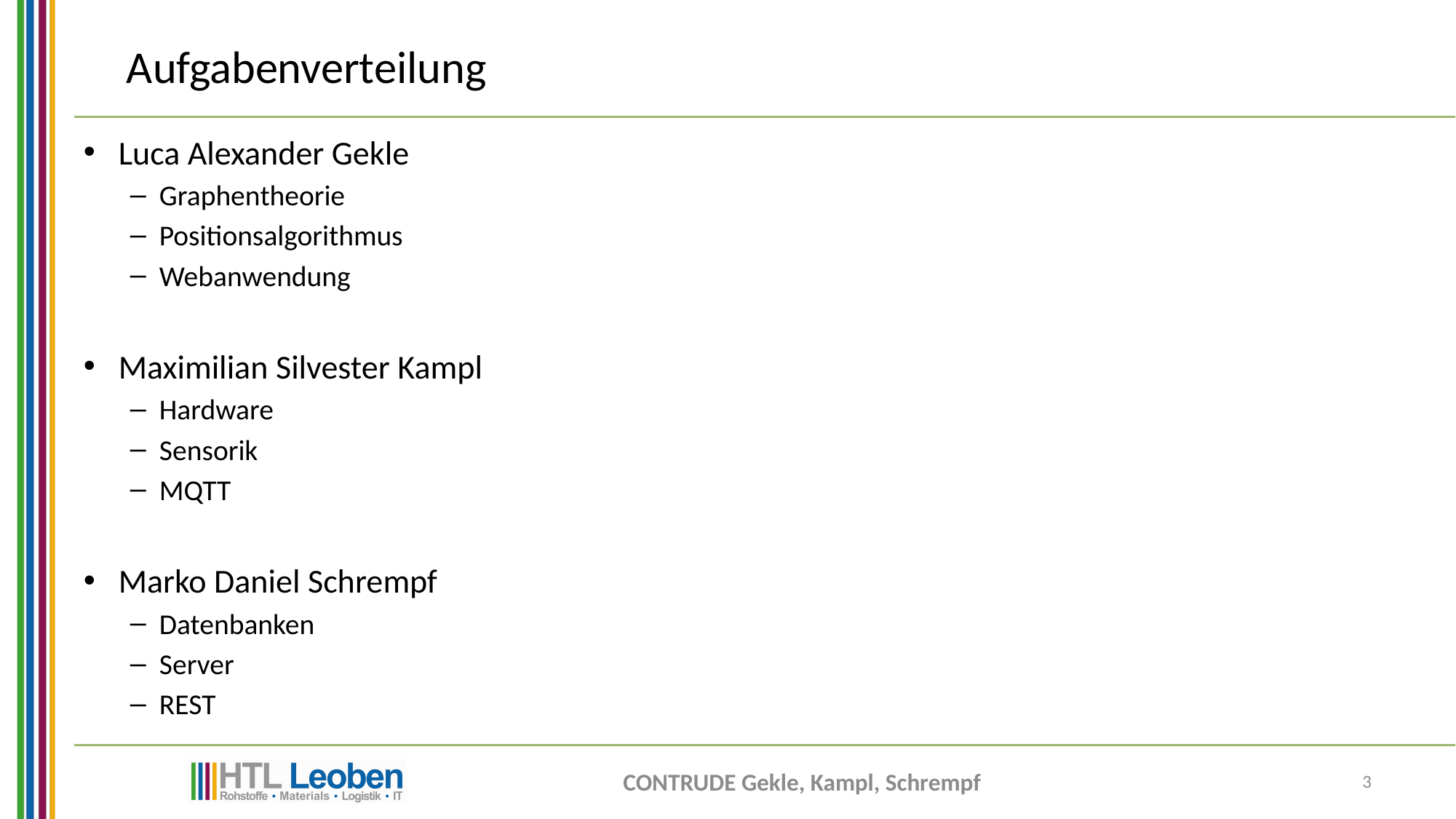

# Aufgabenverteilung
Luca Alexander Gekle
Graphentheorie
Positionsalgorithmus
Webanwendung

Maximilian Silvester Kampl
Hardware
Sensorik
MQTT

Marko Daniel Schrempf
Datenbanken
Server
REST
CONTRUDE Gekle, Kampl, Schrempf
3